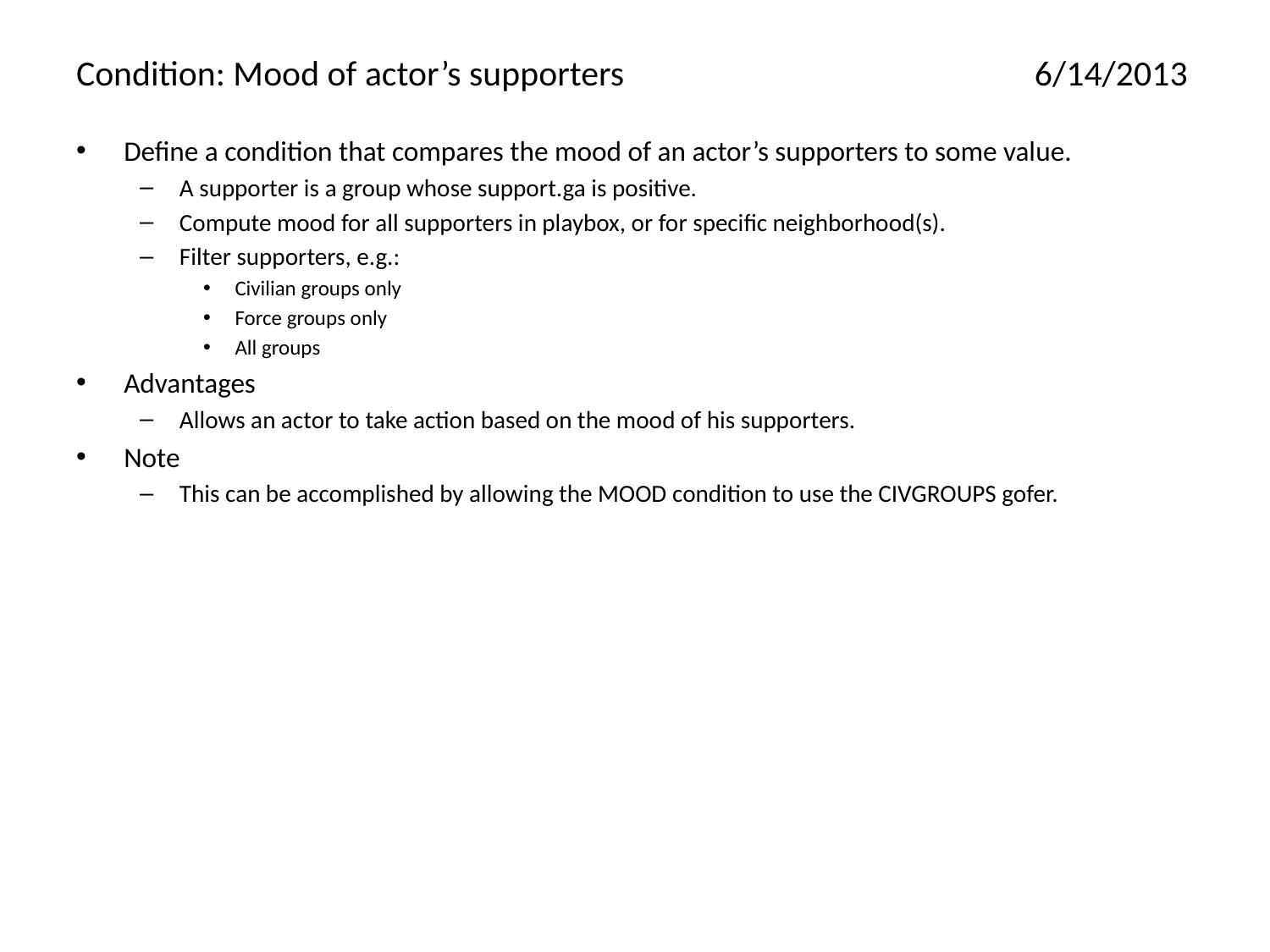

# Condition: Mood of actor’s supporters	6/14/2013
Define a condition that compares the mood of an actor’s supporters to some value.
A supporter is a group whose support.ga is positive.
Compute mood for all supporters in playbox, or for specific neighborhood(s).
Filter supporters, e.g.:
Civilian groups only
Force groups only
All groups
Advantages
Allows an actor to take action based on the mood of his supporters.
Note
This can be accomplished by allowing the MOOD condition to use the CIVGROUPS gofer.